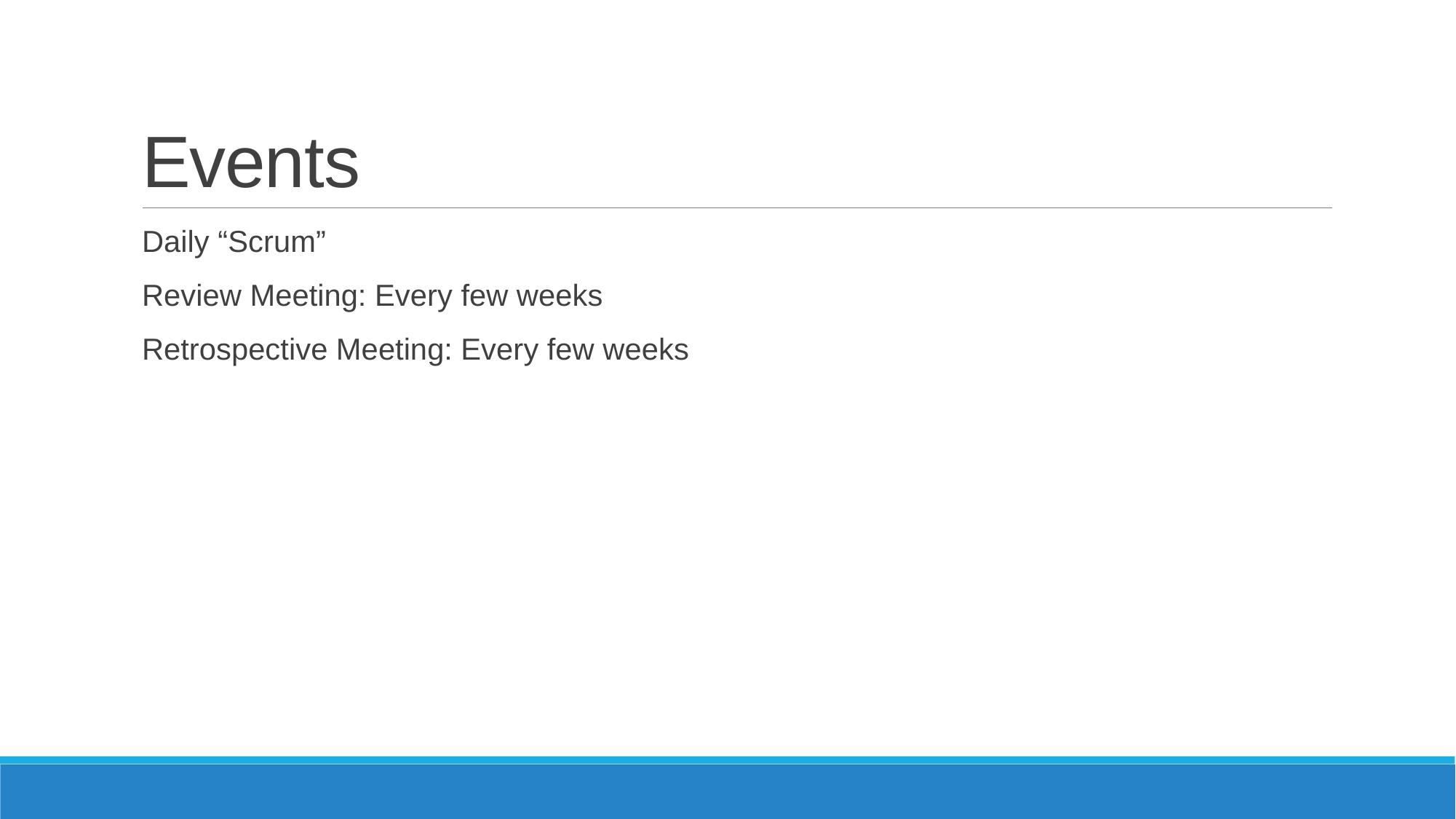

# Events
Daily “Scrum”
Review Meeting: Every few weeks
Retrospective Meeting: Every few weeks